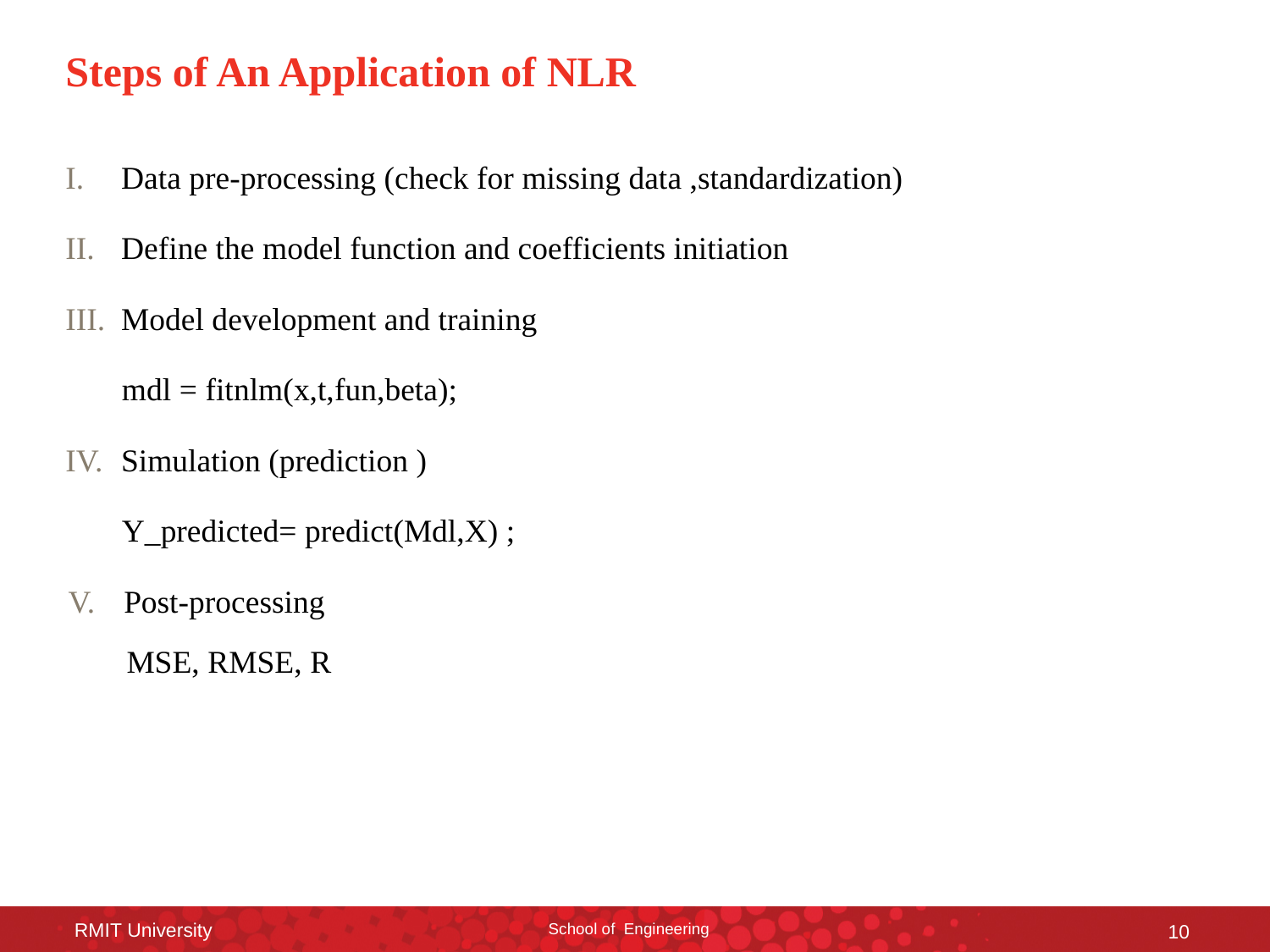

# Steps of An Application of NLR
Data pre-processing (check for missing data ,standardization)
Define the model function and coefficients initiation
Model development and training
       mdl = fitnlm(x,t,fun,beta);
Simulation (prediction )
       Y_predicted= predict(Mdl,X) ;
Post-processing
  MSE, RMSE, R
RMIT University
School of  Engineering
10